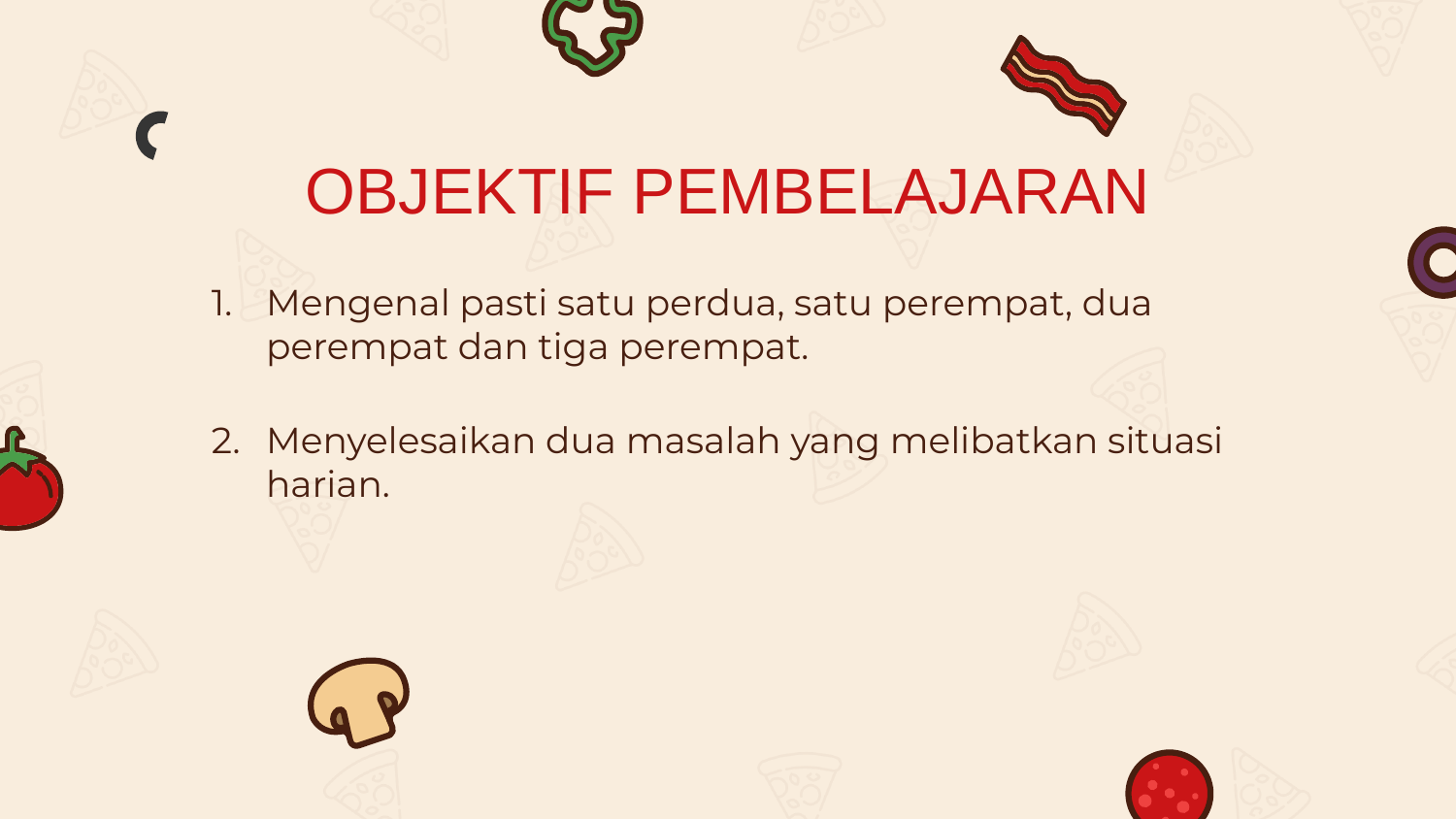

OBJEKTIF PEMBELAJARAN
# Mengenal pasti satu perdua, satu perempat, dua perempat dan tiga perempat.
Menyelesaikan dua masalah yang melibatkan situasi harian.